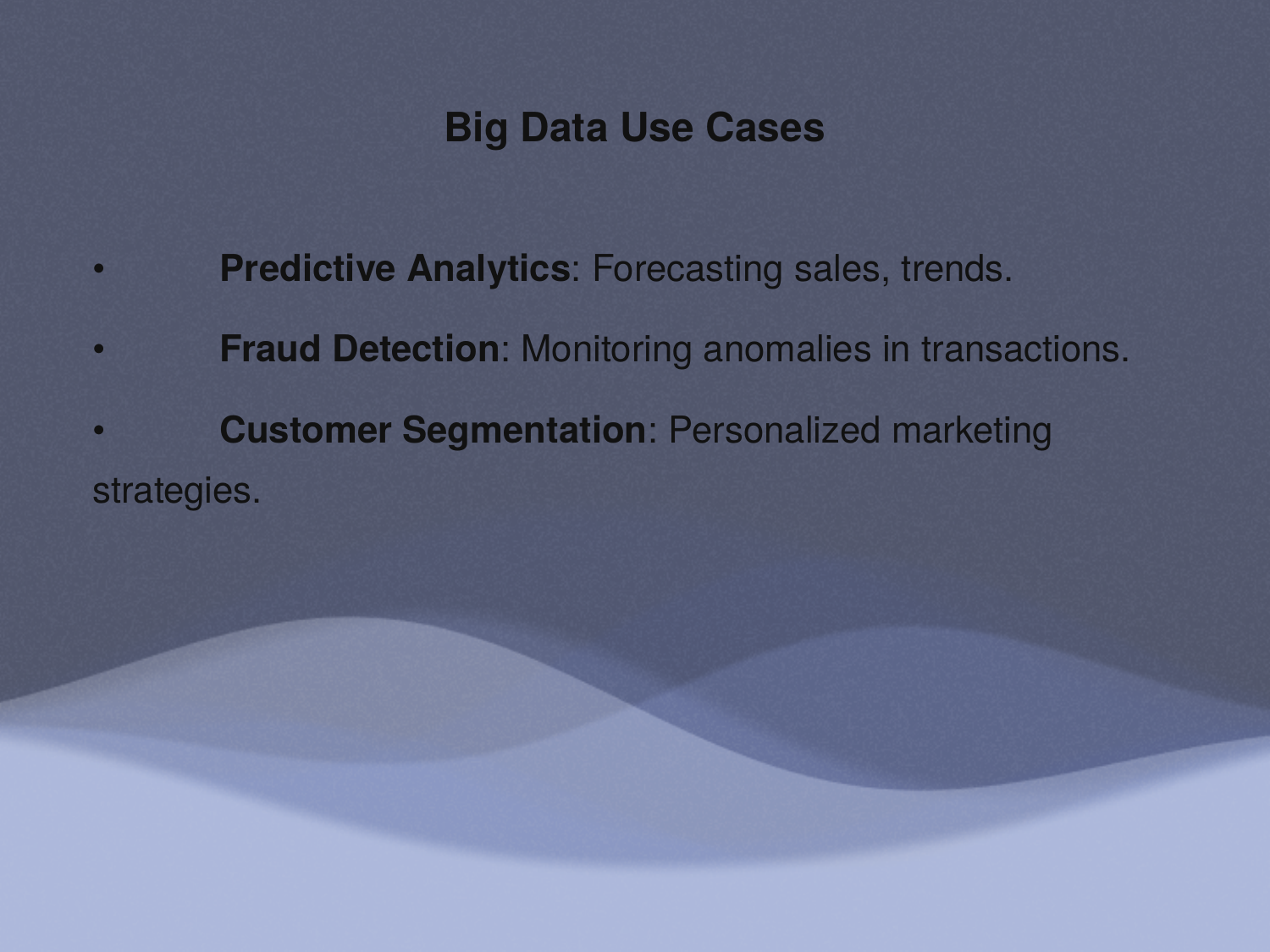

# Big Data Use Cases
	•	Predictive Analytics: Forecasting sales, trends.
	•	Fraud Detection: Monitoring anomalies in transactions.
	•	Customer Segmentation: Personalized marketing strategies.